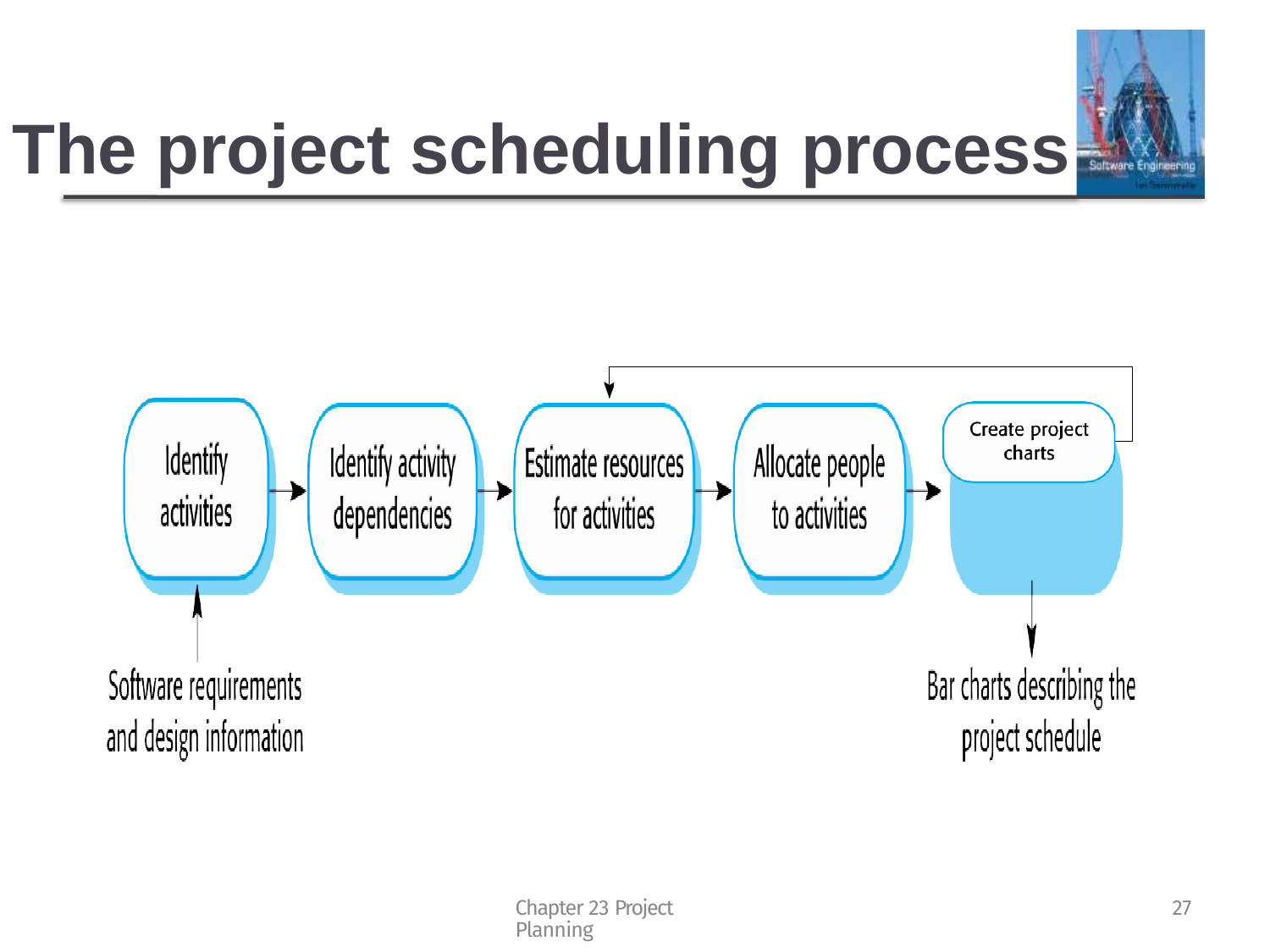

# The project scheduling process

Chapter 23 Project Planning
27